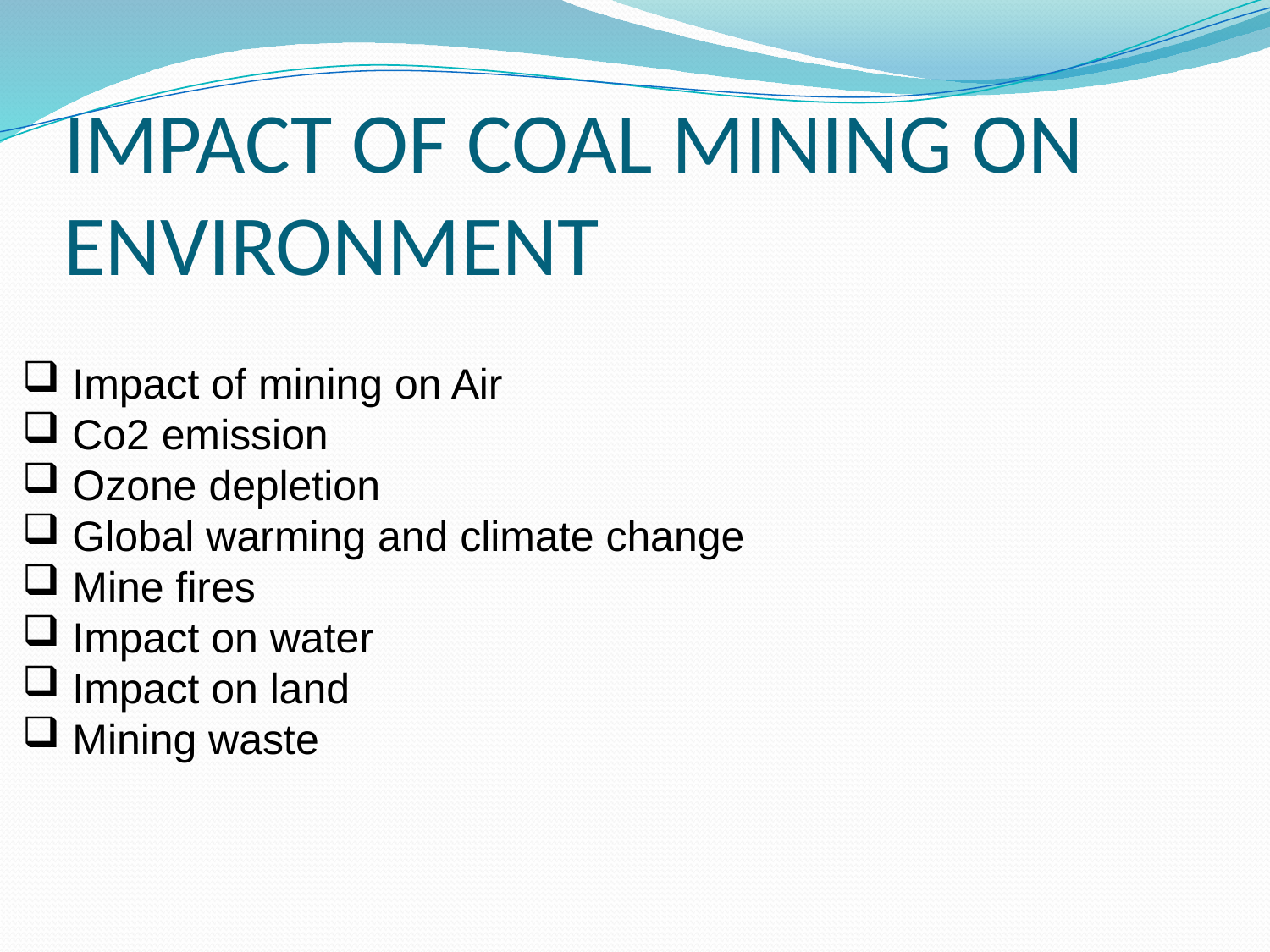

# IMPACT OF COAL MINING ON ENVIRONMENT
 Impact of mining on Air
 Co2 emission
 Ozone depletion
 Global warming and climate change
 Mine fires
 Impact on water
 Impact on land
 Mining waste